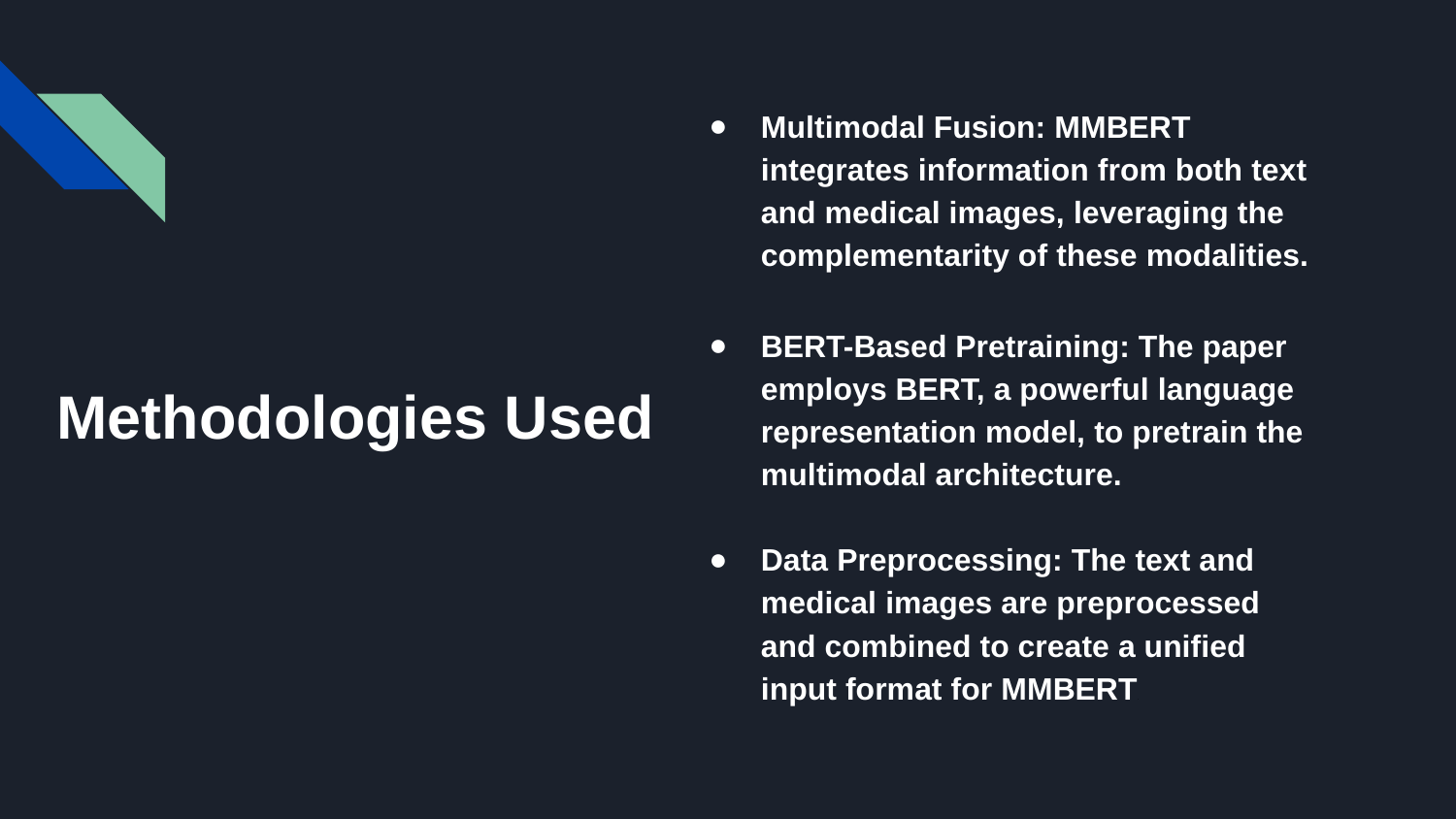

Multimodal Fusion: MMBERT integrates information from both text and medical images, leveraging the complementarity of these modalities.

BERT-Based Pretraining: The paper employs BERT, a powerful language representation model, to pretrain the multimodal architecture.

Data Preprocessing: The text and medical images are preprocessed and combined to create a unified input format for MMBERT.

# Methodologies Used